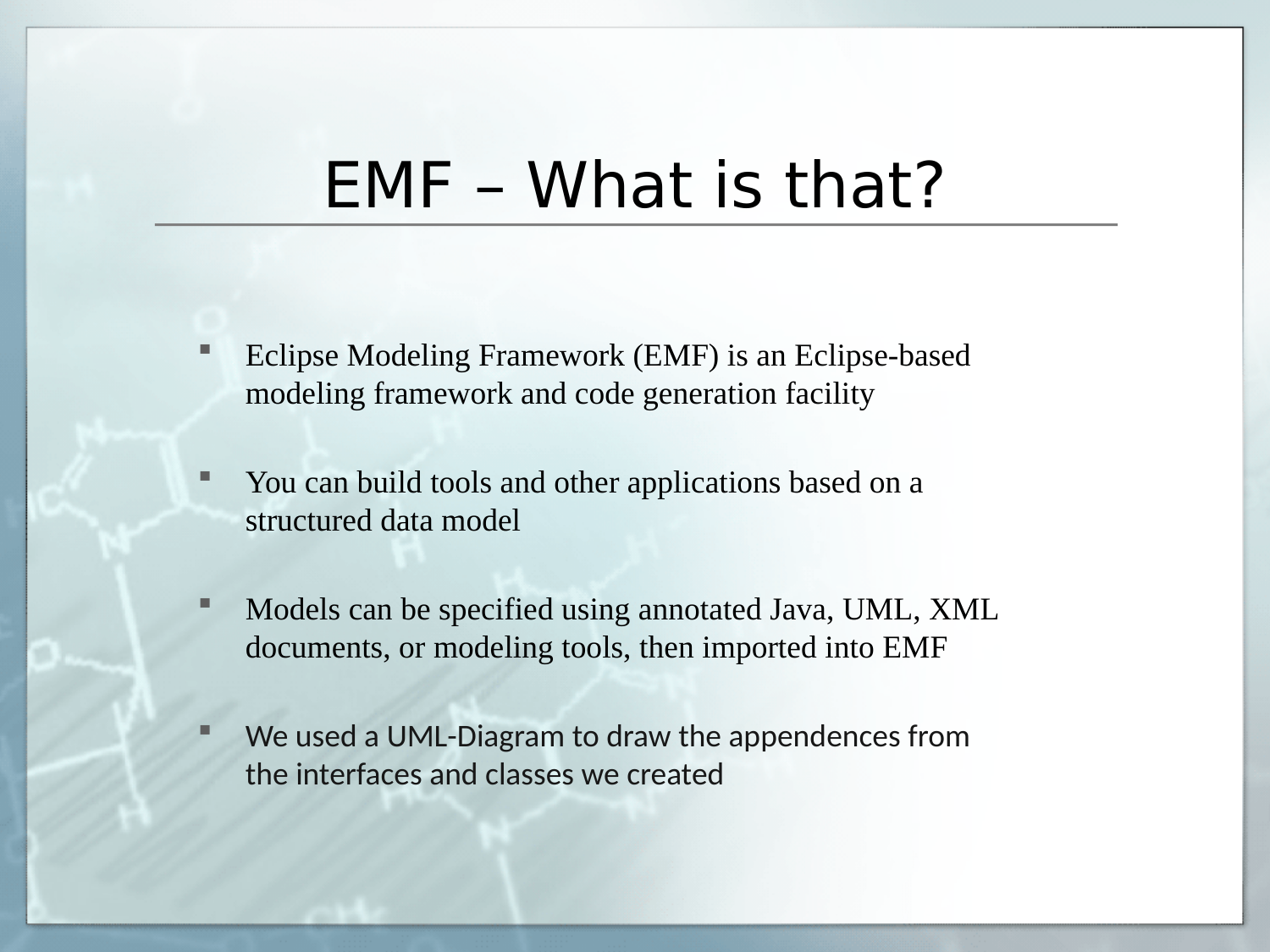

# EMF – What is that?
Eclipse Modeling Framework (EMF) is an Eclipse-based modeling framework and code generation facility

You can build tools and other applications based on a structured data model

Models can be specified using annotated Java, UML, XML documents, or modeling tools, then imported into EMF

We used a UML-Diagram to draw the appendences from the interfaces and classes we created